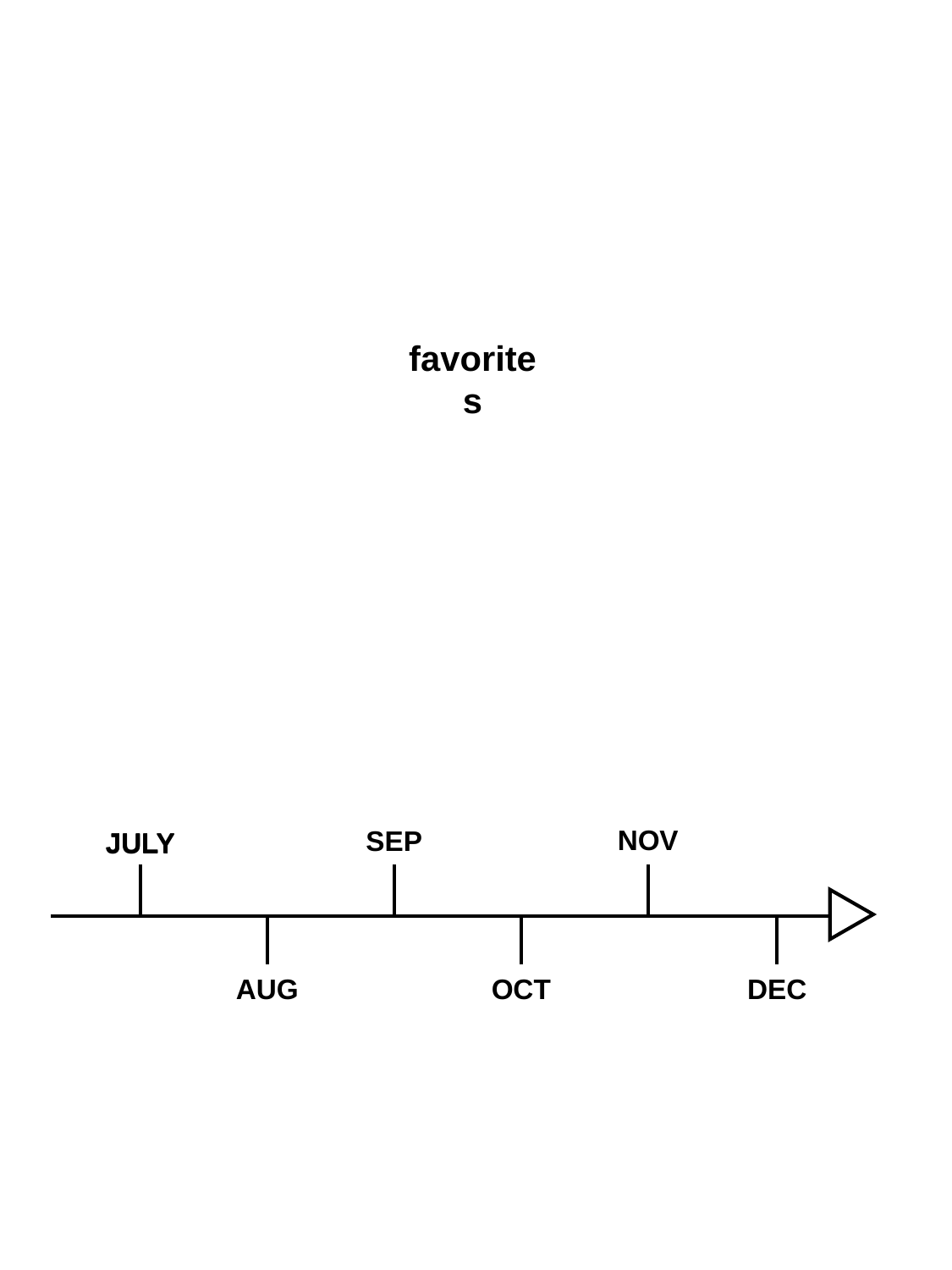

favorites
NOV
SEP
JULY
JULY

AUG
OCT
DEC